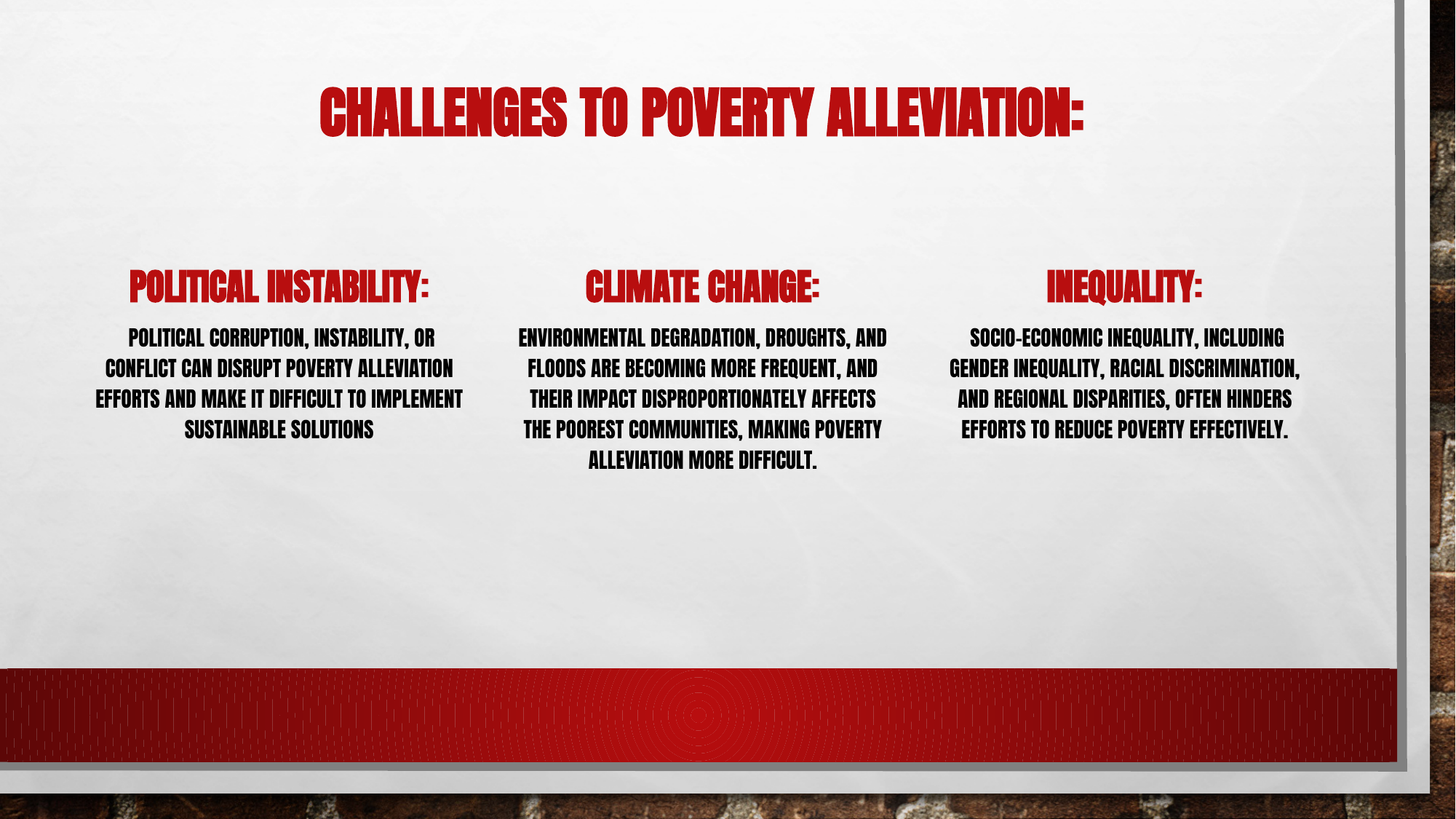

# Challenges to Poverty Alleviation:
Political Instability:
Climate Change:
Inequality:
 Political corruption, instability, or conflict can disrupt poverty alleviation efforts and make it difficult to implement sustainable solutions
Environmental degradation, droughts, and floods are becoming more frequent, and their impact disproportionately affects the poorest communities, making poverty alleviation more difficult.
 Socio-economic inequality, including gender inequality, racial discrimination, and regional disparities, often hinders efforts to reduce poverty effectively.